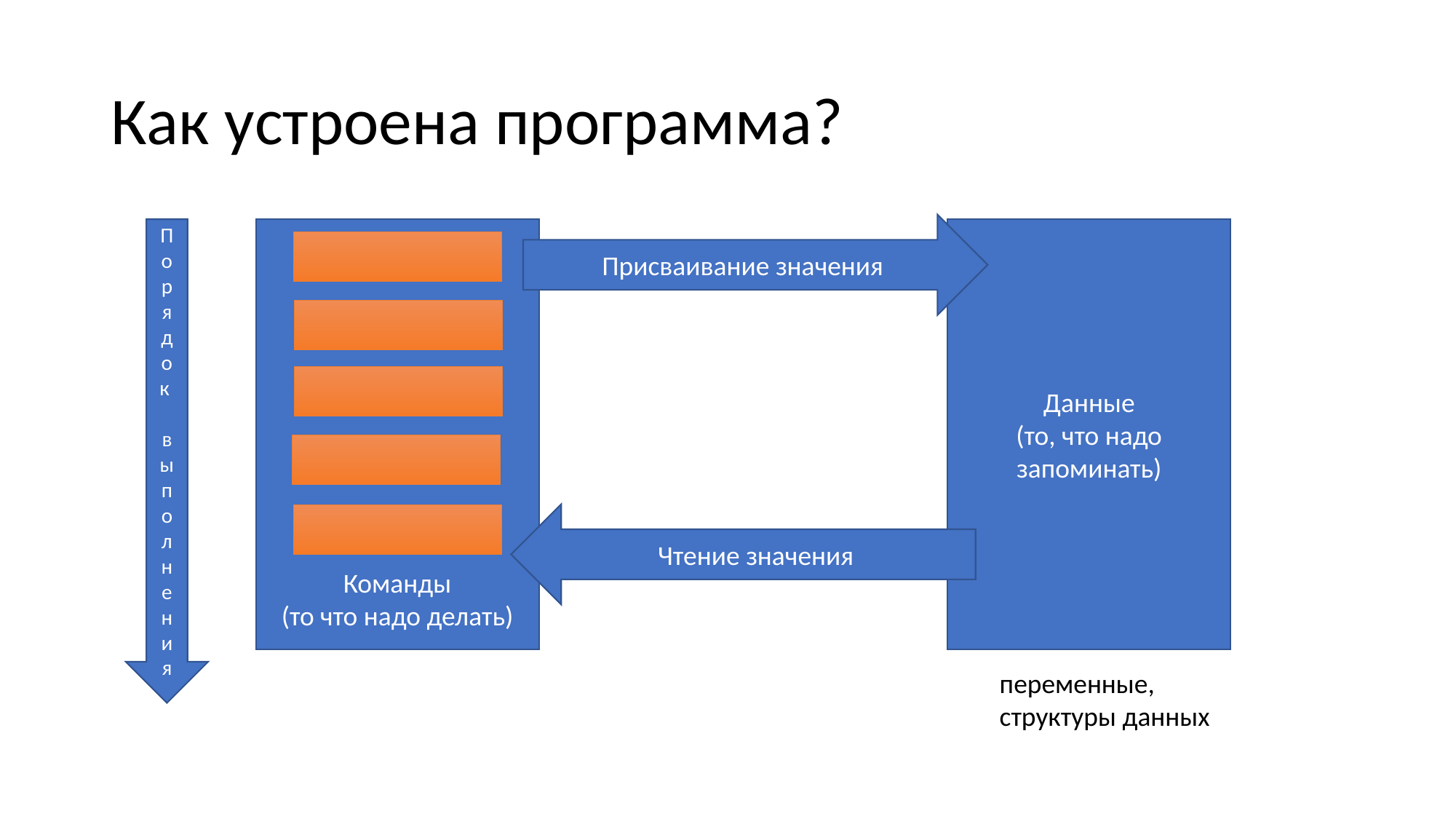

# Как устроена программа?
Присваивание значения
Порядок
 выполнения

Команды
(то что надо делать)
Данные
(то, что надо запоминать)

Чтение значения

переменные,
структуры данных